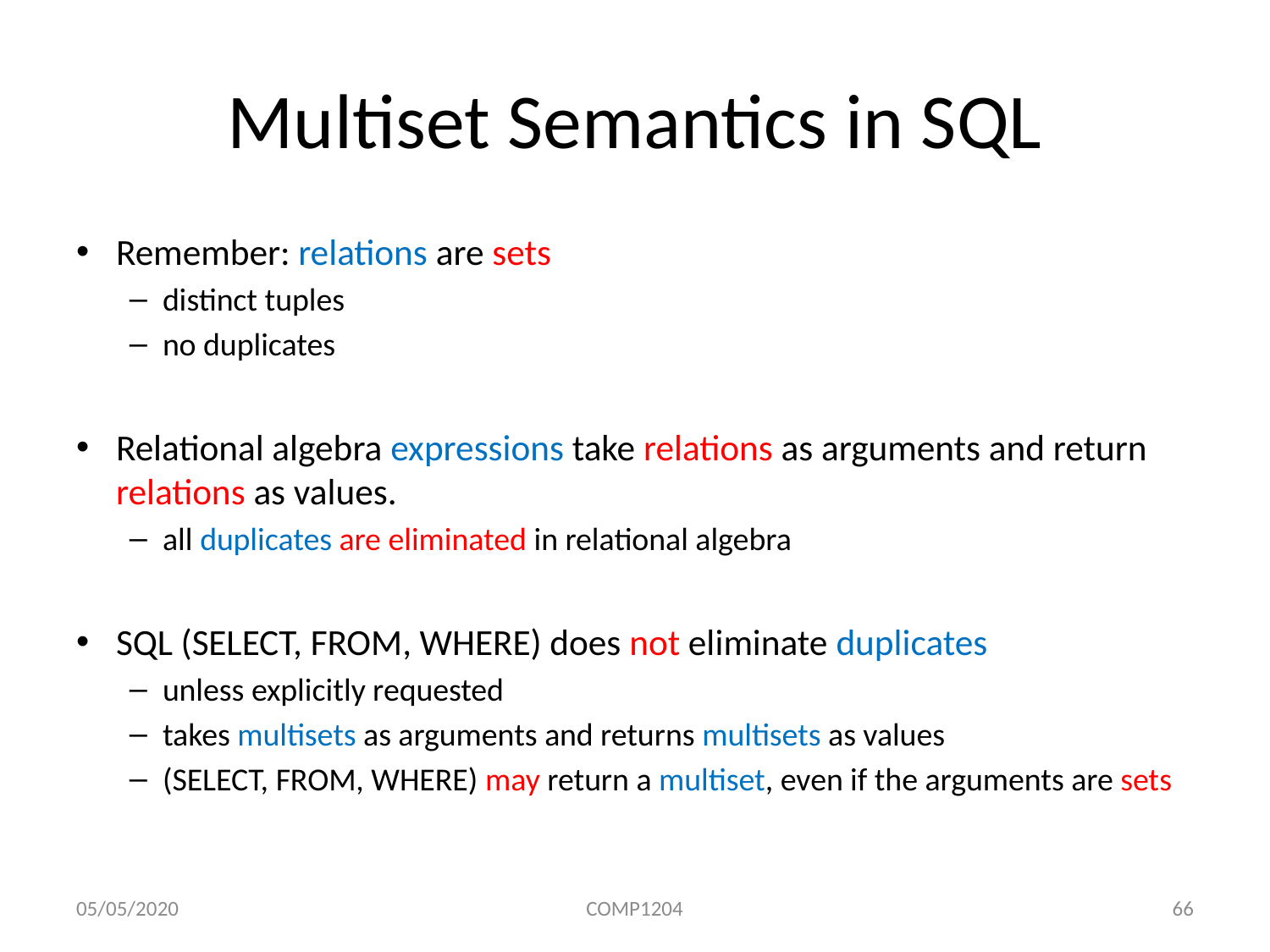

# Multiset Semantics in SQL
Remember: relations are sets
distinct tuples
no duplicates

Relational algebra expressions take relations as arguments and return relations as values.
all duplicates are eliminated in relational algebra

SQL (SELECT, FROM, WHERE) does not eliminate duplicates
unless explicitly requested
takes multisets as arguments and returns multisets as values
(SELECT, FROM, WHERE) may return a multiset, even if the arguments are sets

05/05/2020
COMP1204
66